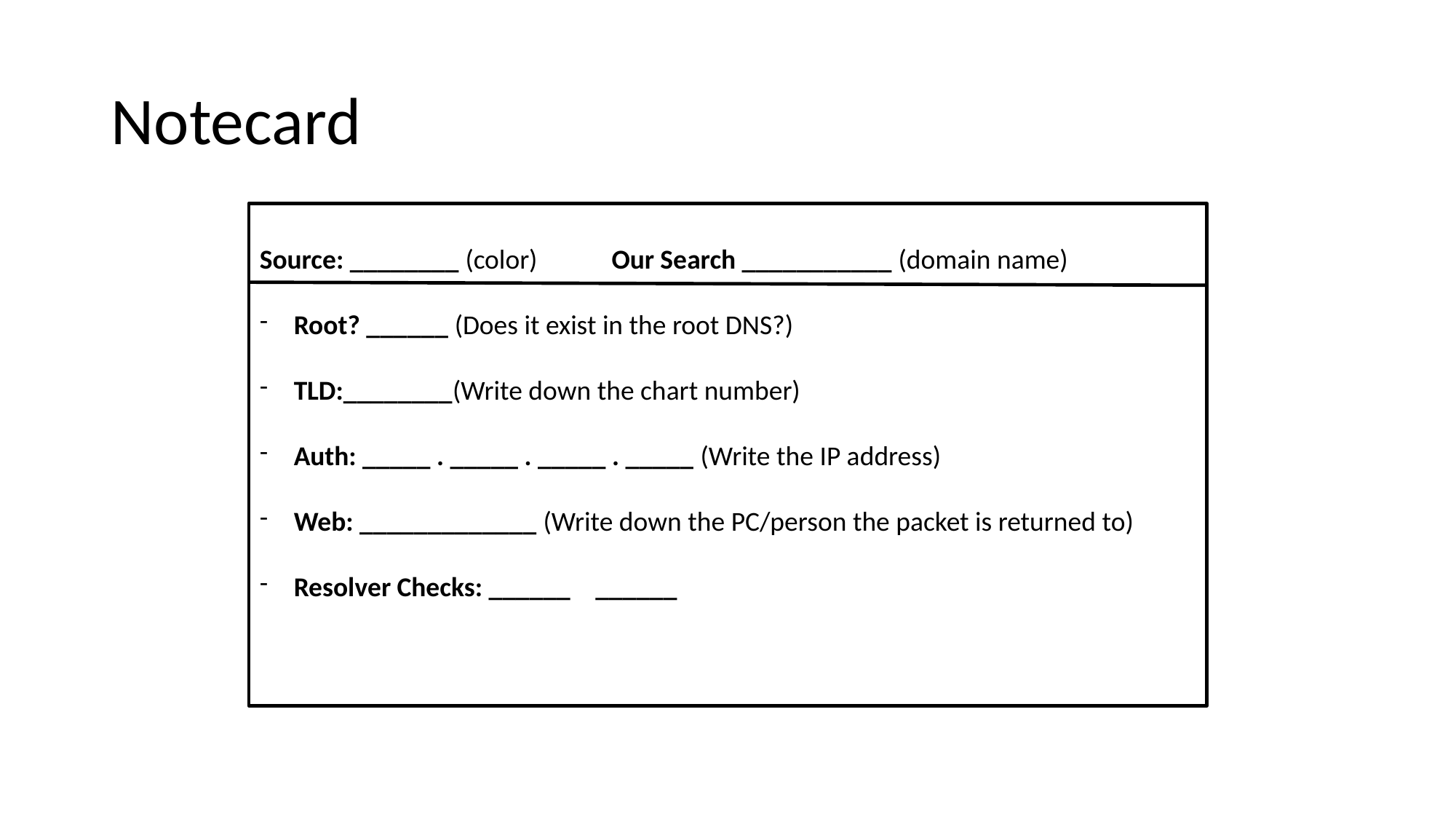

# Notecard

Source: ________ (color)            Our Search ___________ (domain name)

Root? ______ (Does it exist in the root DNS?)

TLD:________(Write down the chart number)

Auth: _____ . _____ . _____ . _____ (Write the IP address)

Web: _____________ (Write down the PC/person the packet is returned to)

Resolver Checks: ______    ______